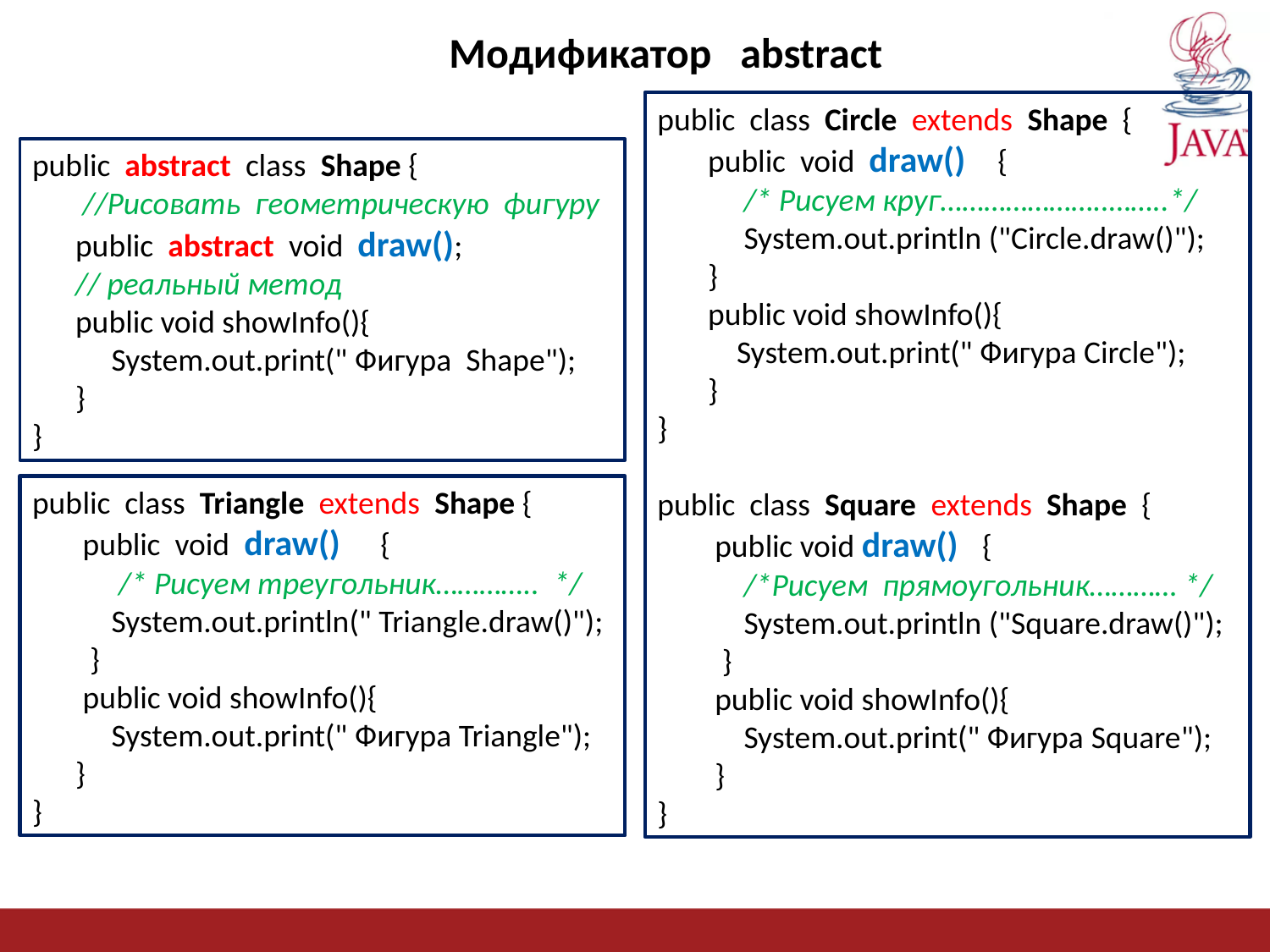

Модификатор   abstract
public  class  Circle  extends  Shape  {
       public  void  draw()    {
            /* Рисуем круг…………………..……..*/
            System.out.println ("Circle.draw()");
       }
       public void showInfo(){
           System.out.print(" Фигура Circle");
       }
}

public  class  Square  extends  Shape  {
        public void draw()   {
            /*Рисуем  прямоугольник………… */
            System.out.println ("Square.draw()");
         }
        public void showInfo(){
            System.out.print(" Фигура Square");
        }
}
public  abstract  class  Shape {
       //Рисовать  геометрическую  фигуру
      public  abstract  void  draw();
      // реальный метод
      public void showInfo(){
           System.out.print(" Фигура  Shape");
      }
}
public  class  Triangle  extends  Shape {
       public  void  draw()     {
            /* Рисуем треугольник…………..  */
           System.out.println(" Triangle.draw()");
        }
       public void showInfo(){
           System.out.print(" Фигура Triangle");
      }
}